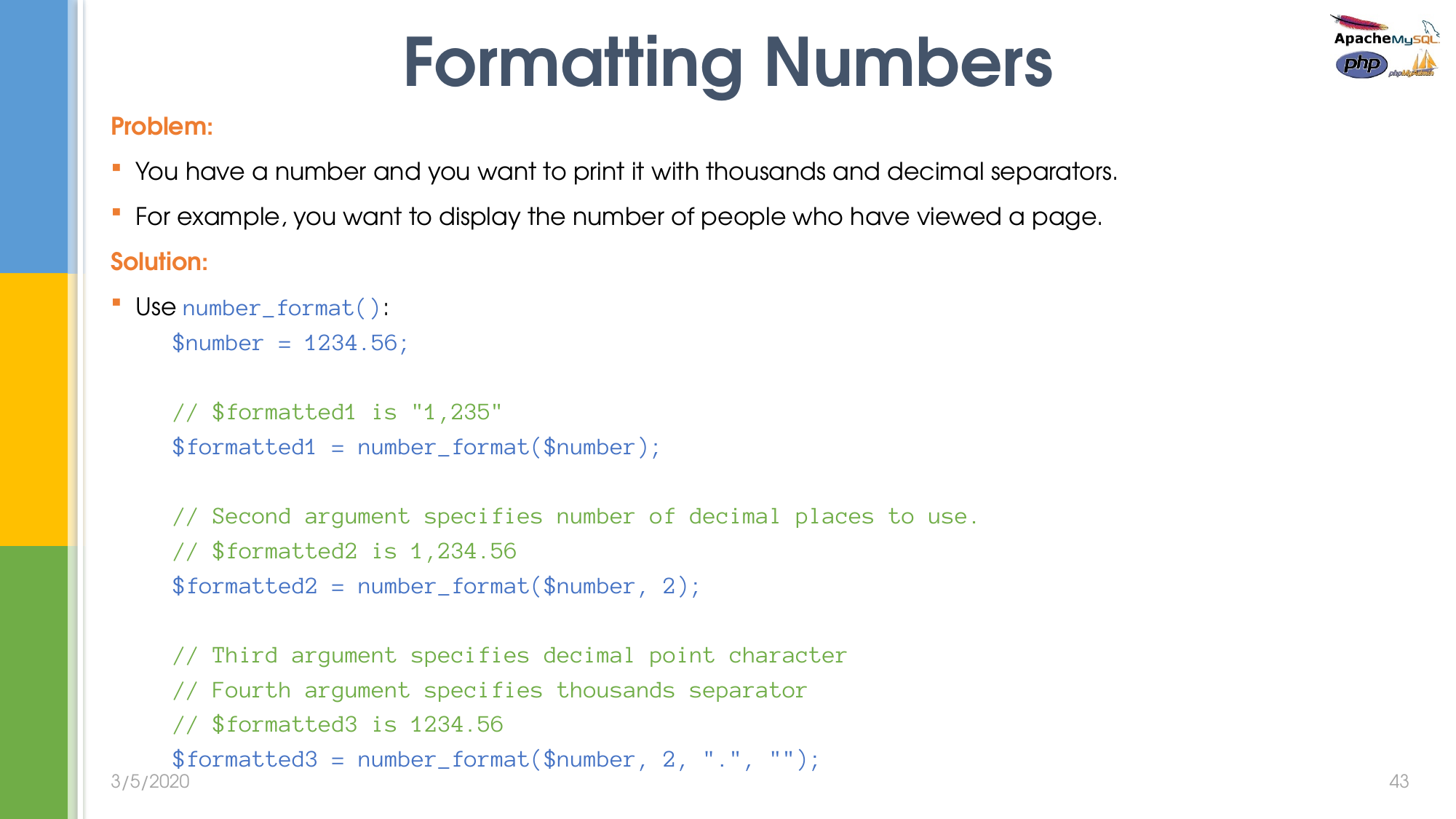

# Formatting Numbers
Problem:
You have a number and you want to print it with thousands and decimal separators.
For example, you want to display the number of people who have viewed a page.
Solution:
Use number_format():
	$number = 1234.56;

	// $formatted1 is "1,235"
	$formatted1 = number_format($number);

	// Second argument specifies number of decimal places to use.
	// $formatted2 is 1,234.56
	$formatted2 = number_format($number, 2);

	// Third argument specifies decimal point character
	// Fourth argument specifies thousands separator
	// $formatted3 is 1234.56
	$formatted3 = number_format($number, 2, ".", "");
43
3/5/2020